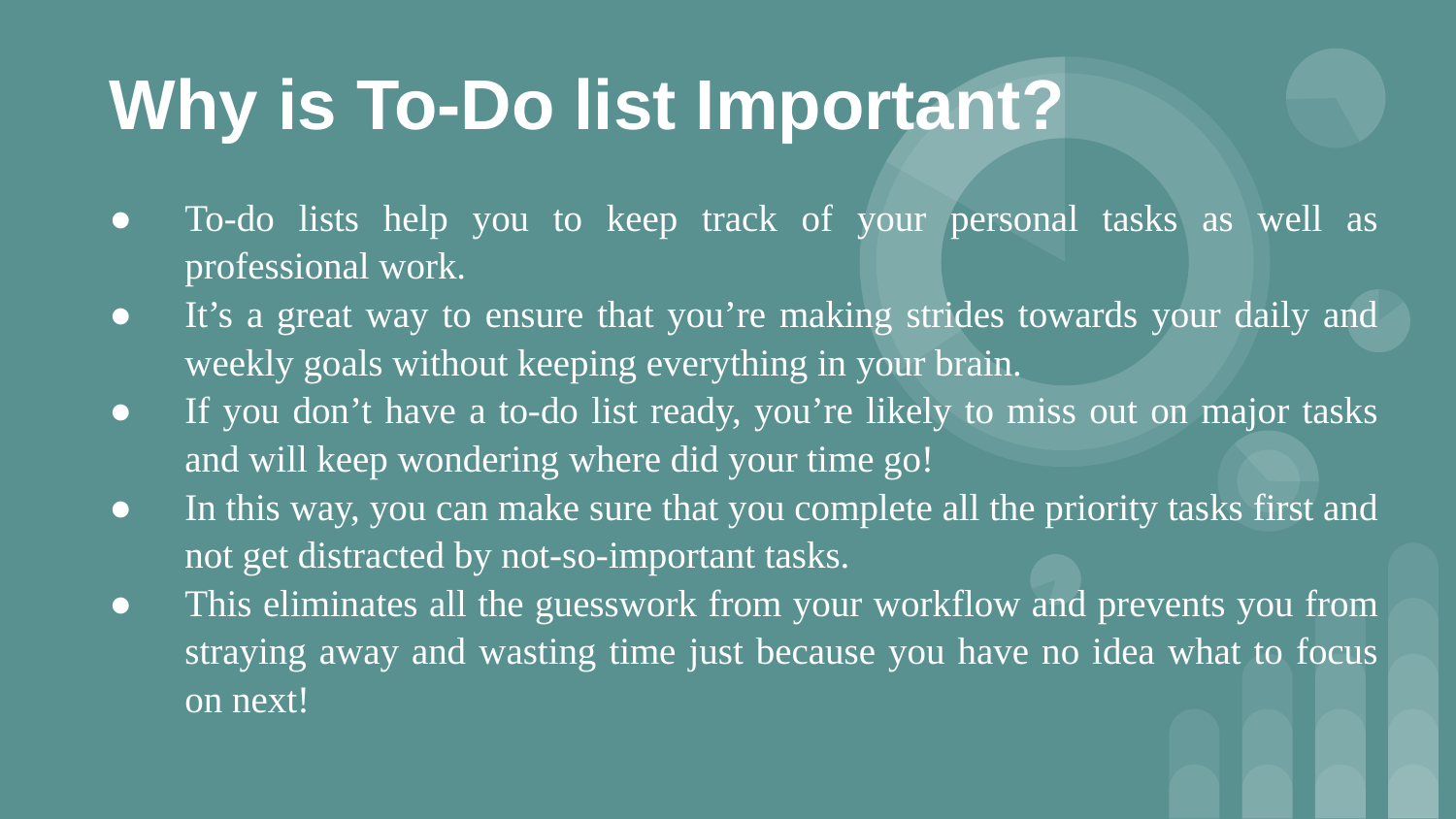

# Why is To-Do list Important?

To-do lists help you to keep track of your personal tasks as well as professional work.
It’s a great way to ensure that you’re making strides towards your daily and weekly goals without keeping everything in your brain.
If you don’t have a to-do list ready, you’re likely to miss out on major tasks and will keep wondering where did your time go!
In this way, you can make sure that you complete all the priority tasks first and not get distracted by not-so-important tasks.
This eliminates all the guesswork from your workflow and prevents you from straying away and wasting time just because you have no idea what to focus on next!